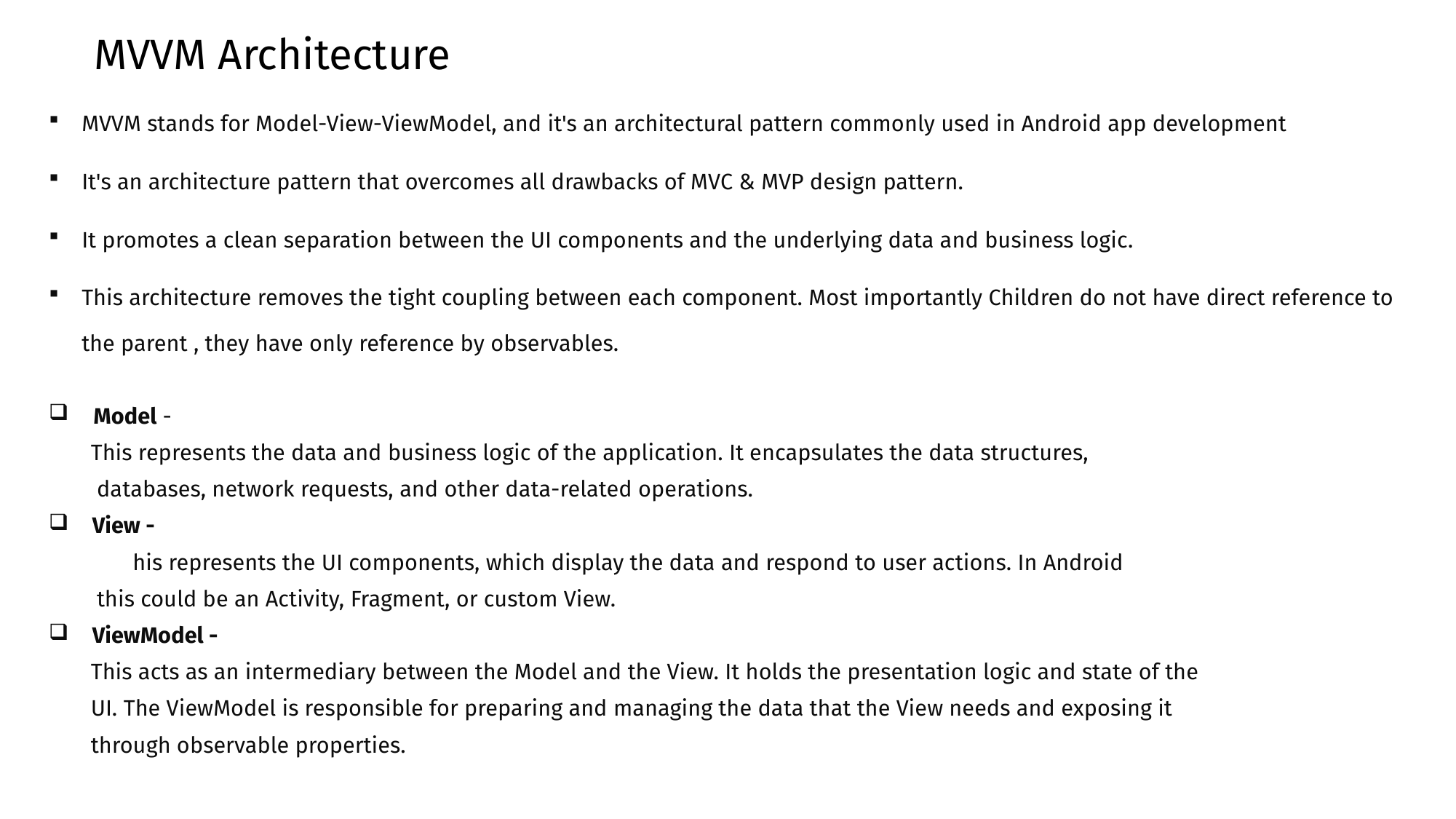

# MVVM Architecture
MVVM stands for Model-View-ViewModel, and it's an architectural pattern commonly used in Android app development
It's an architecture pattern that overcomes all drawbacks of MVC & MVP design pattern.
It promotes a clean separation between the UI components and the underlying data and business logic.
This architecture removes the tight coupling between each component. Most importantly Children do not have direct reference to the parent , they have only reference by observables.

  Model -
       This represents the data and business logic of the application. It encapsulates the data structures,
        databases, network requests, and other data-related operations.
  View -
              his represents the UI components, which display the data and respond to user actions. In Android
        this could be an Activity, Fragment, or custom View.
  ViewModel -
       This acts as an intermediary between the Model and the View. It holds the presentation logic and state of the
       UI. The ViewModel is responsible for preparing and managing the data that the View needs and exposing it
       through observable properties.